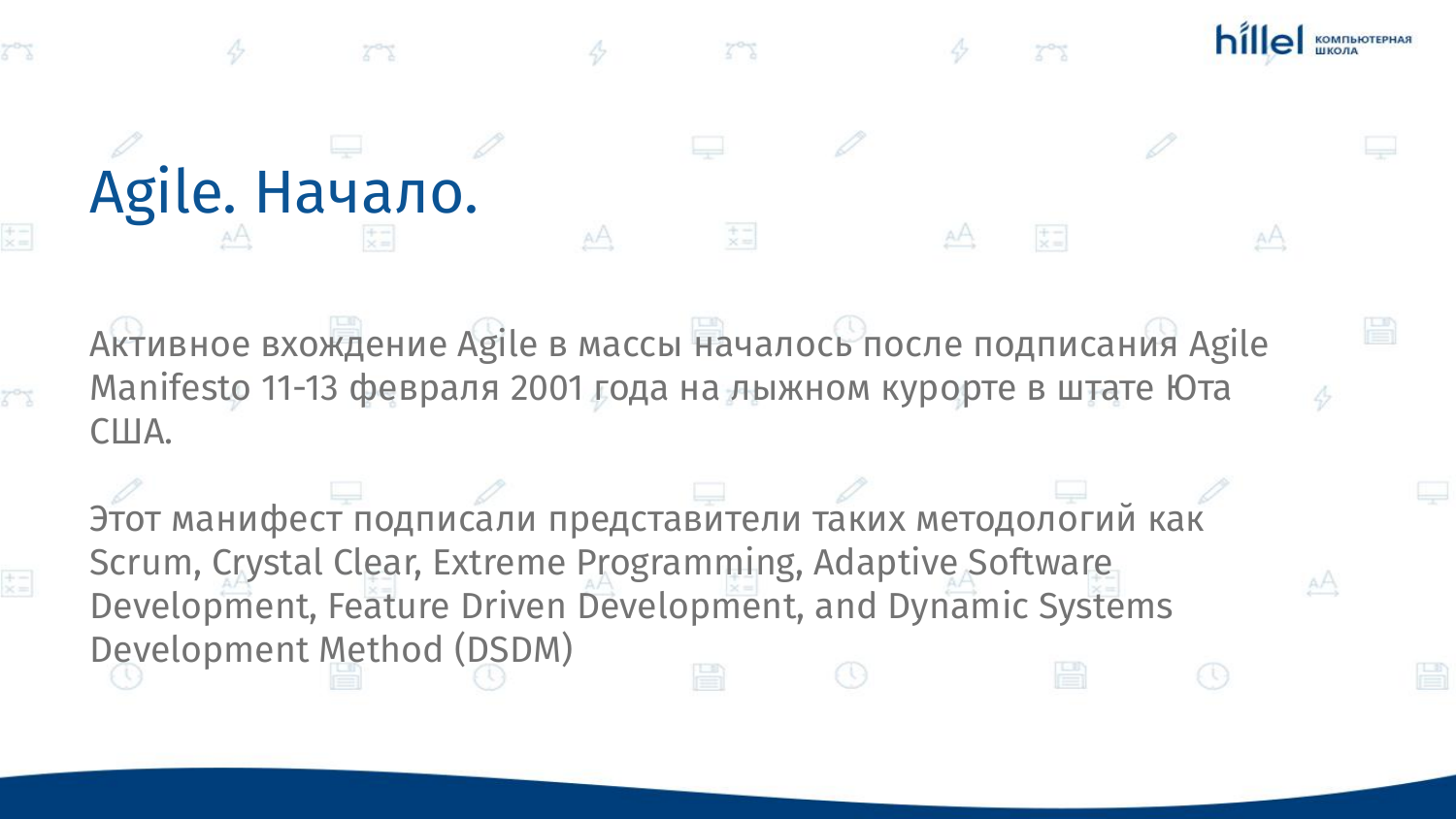

Agile. Начало.
Активное вхождение Agile в массы началось после подписания Agile Manifesto 11-13 февраля 2001 года на лыжном курорте в штате Юта США.

Этот манифест подписали представители таких методологий как Scrum, Crystal Clear, Extreme Programming, Adaptive Software Development, Feature Driven Development, and Dynamic Systems Development Method (DSDM)